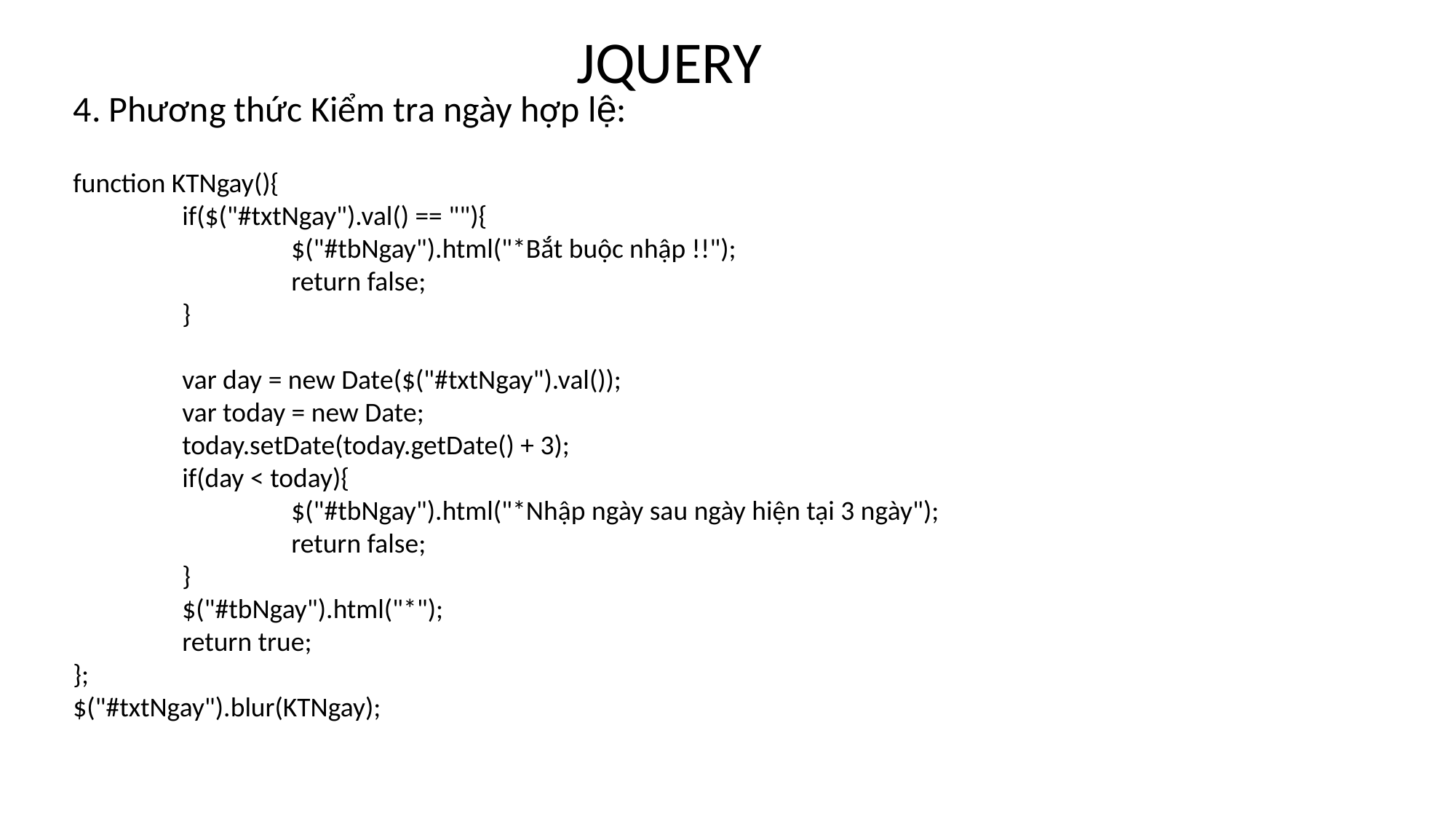

# JQUERY
4. Phương thức Kiểm tra ngày hợp lệ:

function KTNgay(){
	if($("#txtNgay").val() == ""){
		$("#tbNgay").html("*Bắt buộc nhập !!");
		return false;
	}

	var day = new Date($("#txtNgay").val());
	var today = new Date;
	today.setDate(today.getDate() + 3);
	if(day < today){
		$("#tbNgay").html("*Nhập ngày sau ngày hiện tại 3 ngày");
		return false;
	}
	$("#tbNgay").html("*");
	return true;
};
$("#txtNgay").blur(KTNgay);